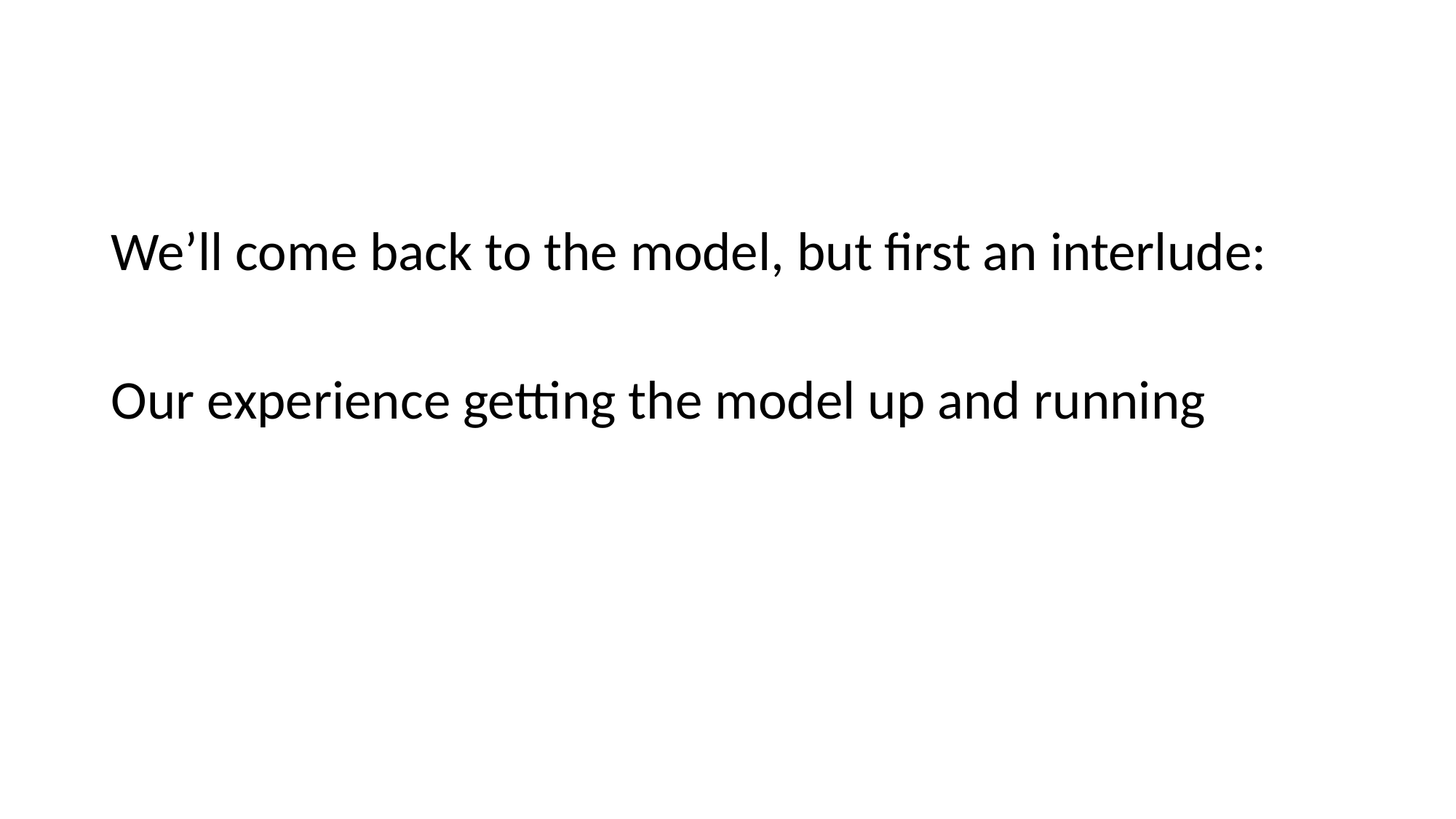

We’ll come back to the model, but first an interlude:

Our experience getting the model up and running